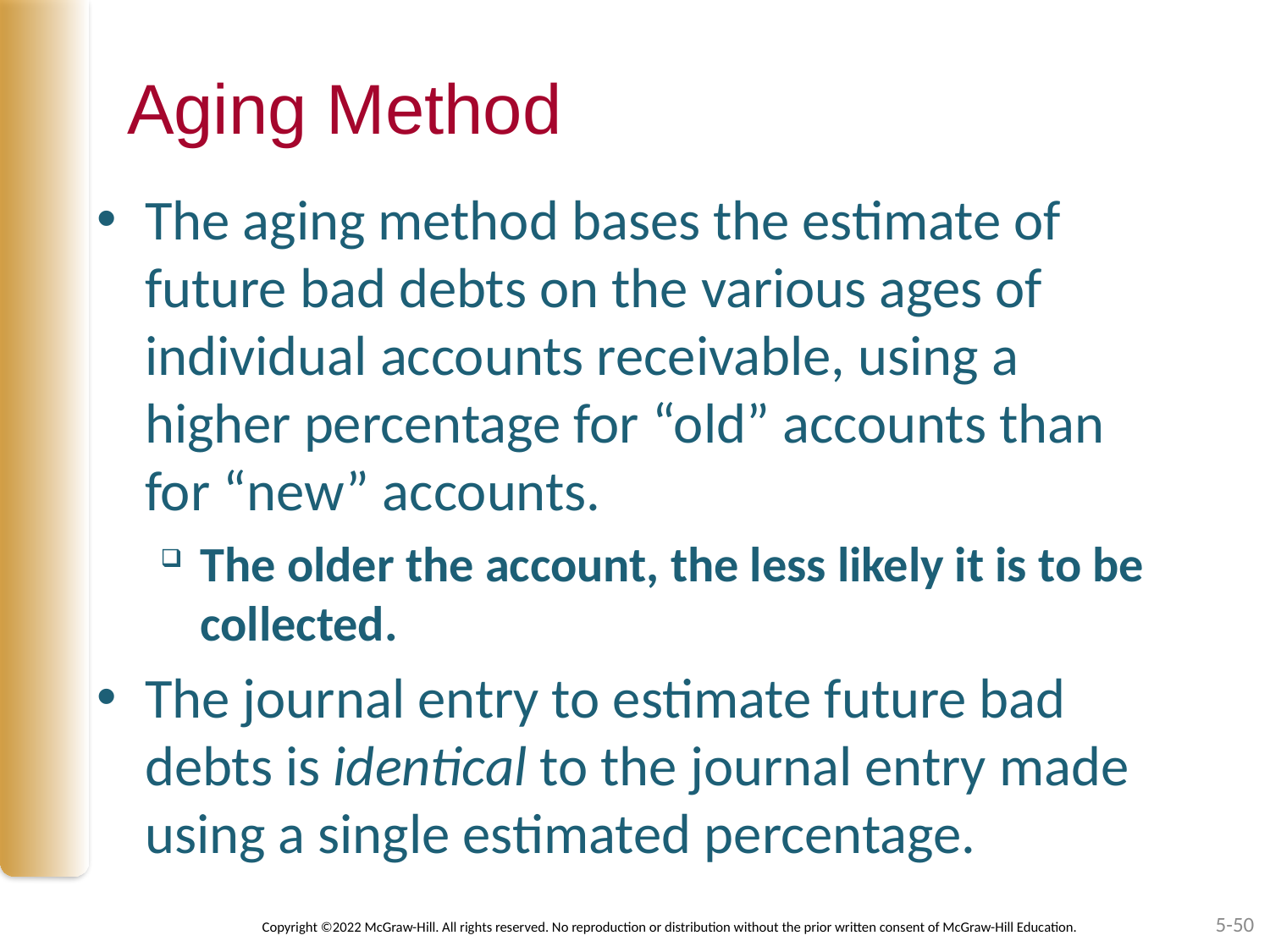

# Aging Method
The aging method bases the estimate of future bad debts on the various ages of individual accounts receivable, using a higher percentage for “old” accounts than for “new” accounts.
The older the account, the less likely it is to be collected.
The journal entry to estimate future bad debts is identical to the journal entry made using a single estimated percentage.